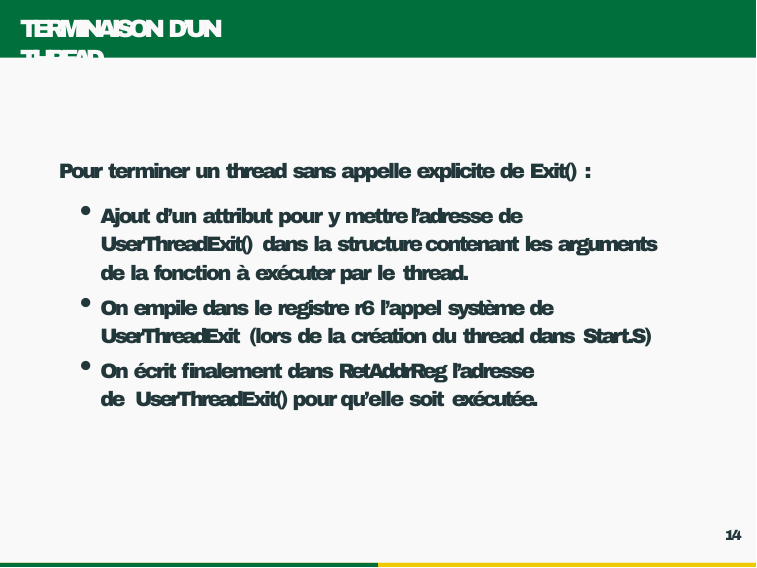

# TERMINAISON D’UN THREAD
Pour terminer un thread sans appelle explicite de Exit() :
Ajout d’un attribut pour y mettre l’adresse de UserThreadExit()  dans la structure contenant les arguments de la fonction à  exécuter par le thread.
On empile dans le registre r6 l’appel système de UserThreadExit  (lors de la création du thread dans Start.S)
On écrit finalement dans RetAddrReg l’adresse de  UserThreadExit() pour qu’elle soit exécutée.
14